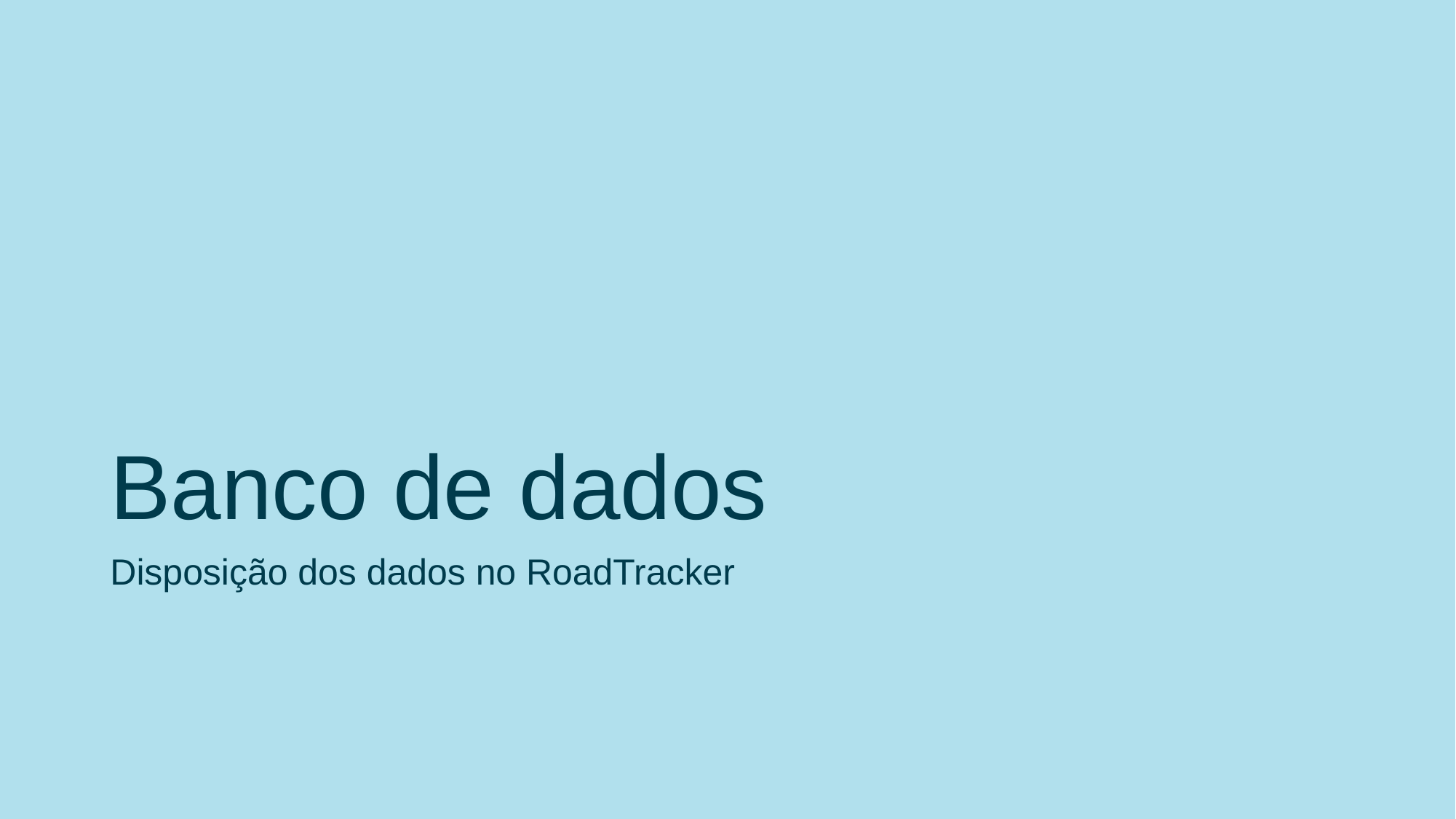

# Banco de dados
Disposição dos dados no RoadTracker